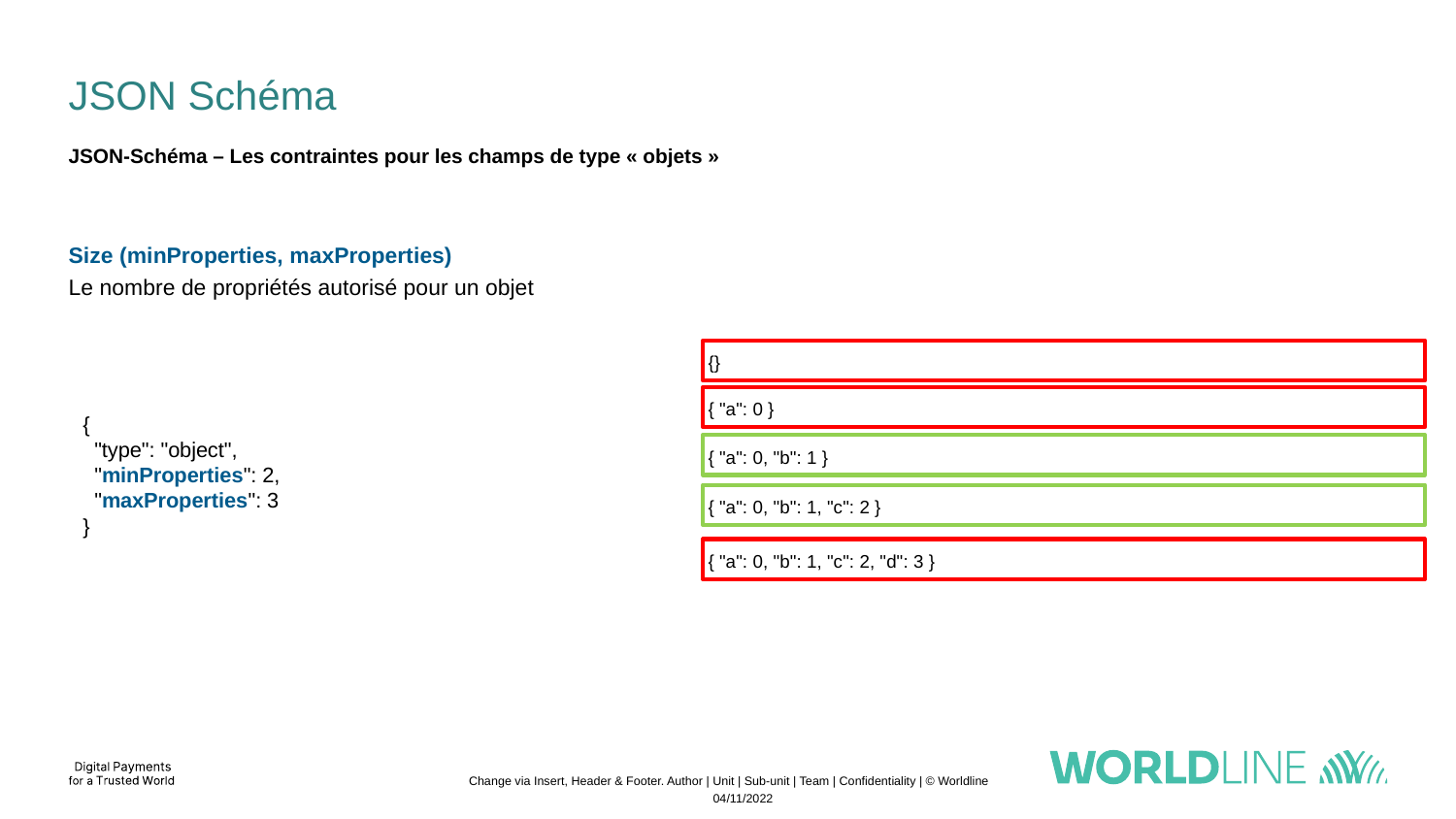

# JSON Schéma
JSON-Schéma – Les contraintes pour les champs de type « objets »
Size (minProperties, maxProperties)
Le nombre de propriétés autorisé pour un objet
 {}
 { "a": 0 }
{
  "type": "object",
  "minProperties": 2,
  "maxProperties": 3
}
 { "a": 0, "b": 1 }
 { "a": 0, "b": 1, "c": 2 }
 { "a": 0, "b": 1, "c": 2, "d": 3 }
Change via Insert, Header & Footer. Author | Unit | Sub-unit | Team | Confidentiality | © Worldline
04/11/2022